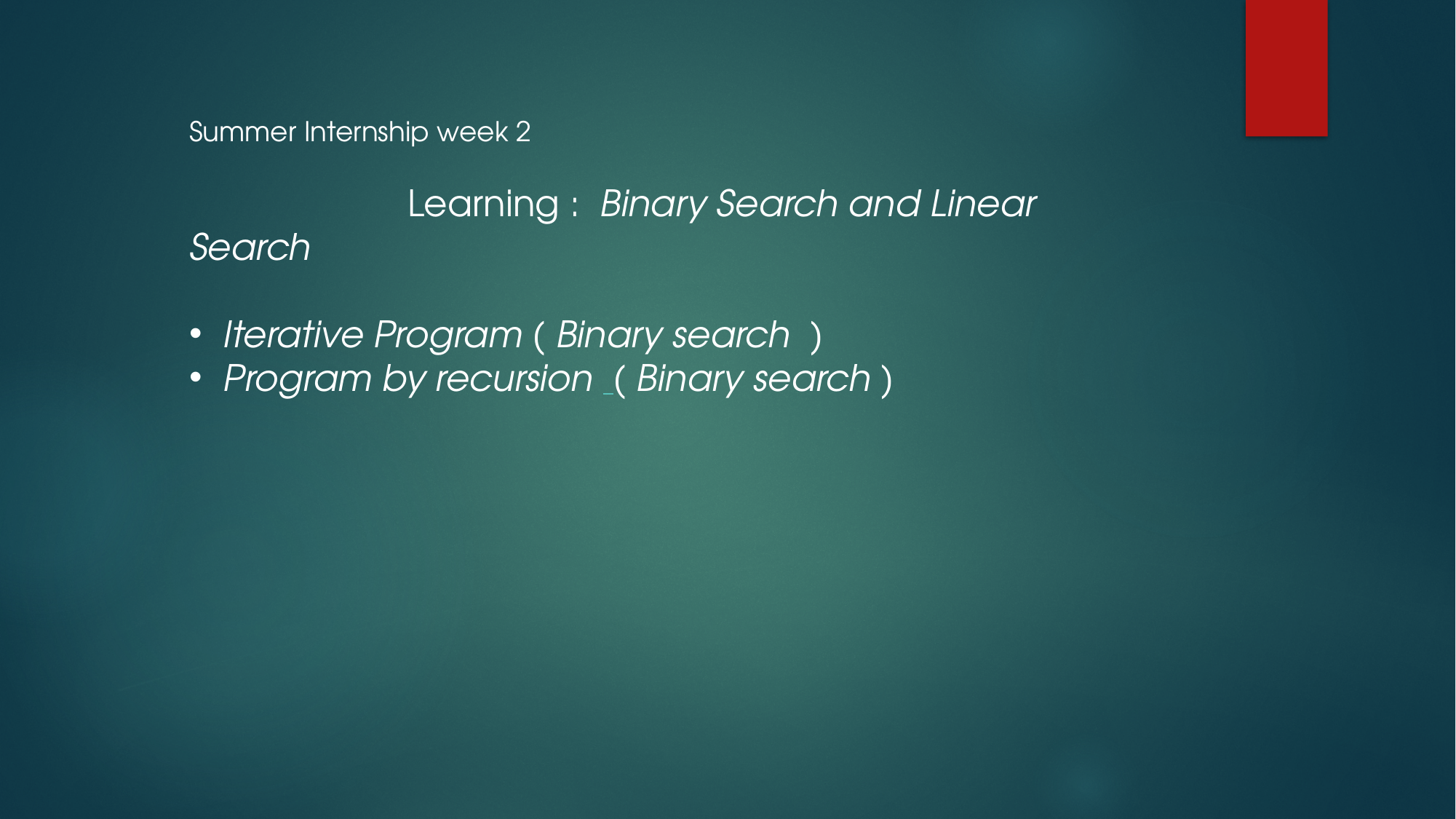

Summer Internship week 2

		Learning :  Binary Search and Linear Search

Iterative Program ( Binary search  )
Program by recursion  ( Binary search )